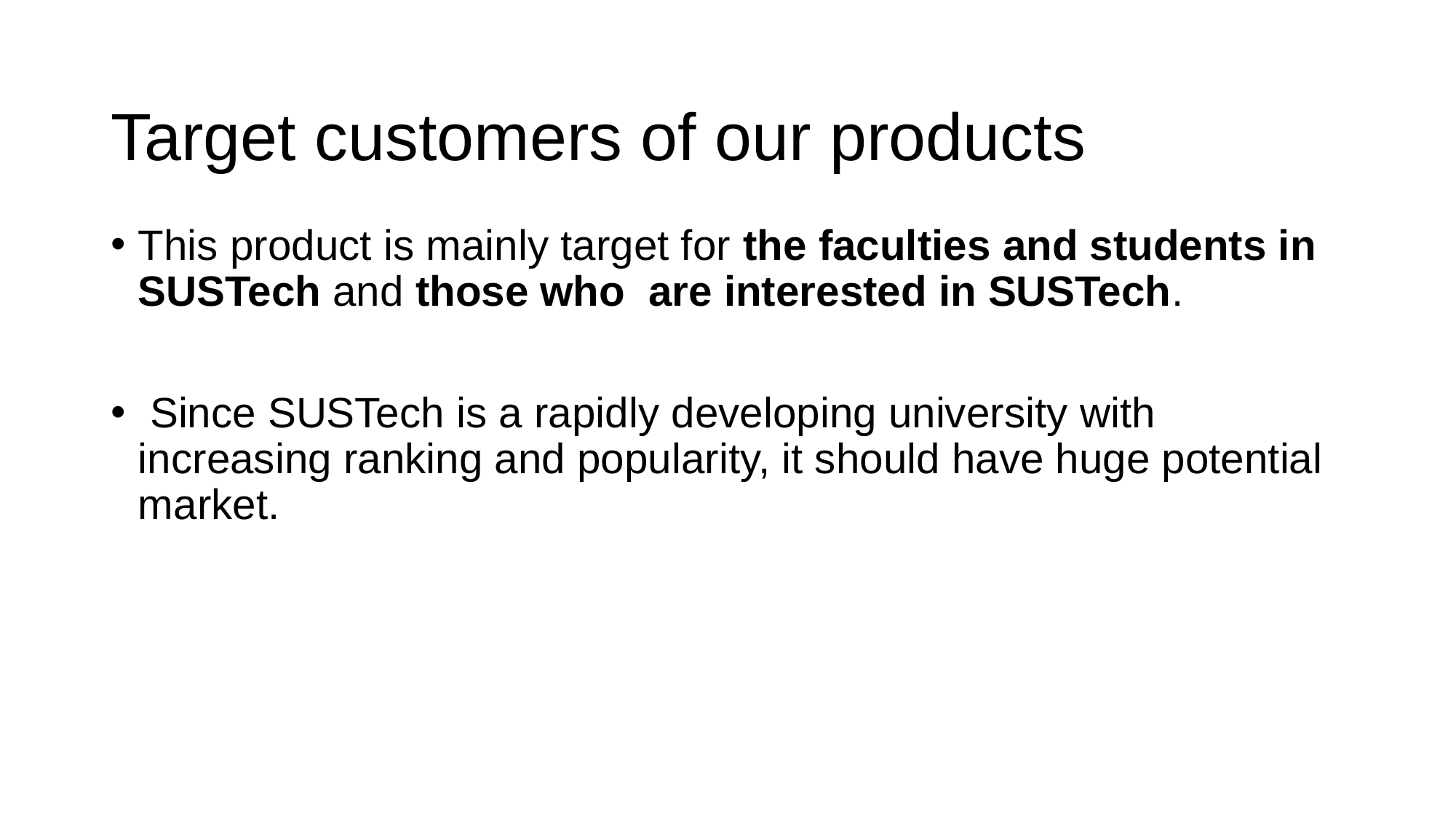

# Target customers of our products
This product is mainly target for the faculties and students in SUSTech and those who  are interested in SUSTech.

 Since SUSTech is a rapidly developing university with increasing ranking and popularity, it should have huge potential market.